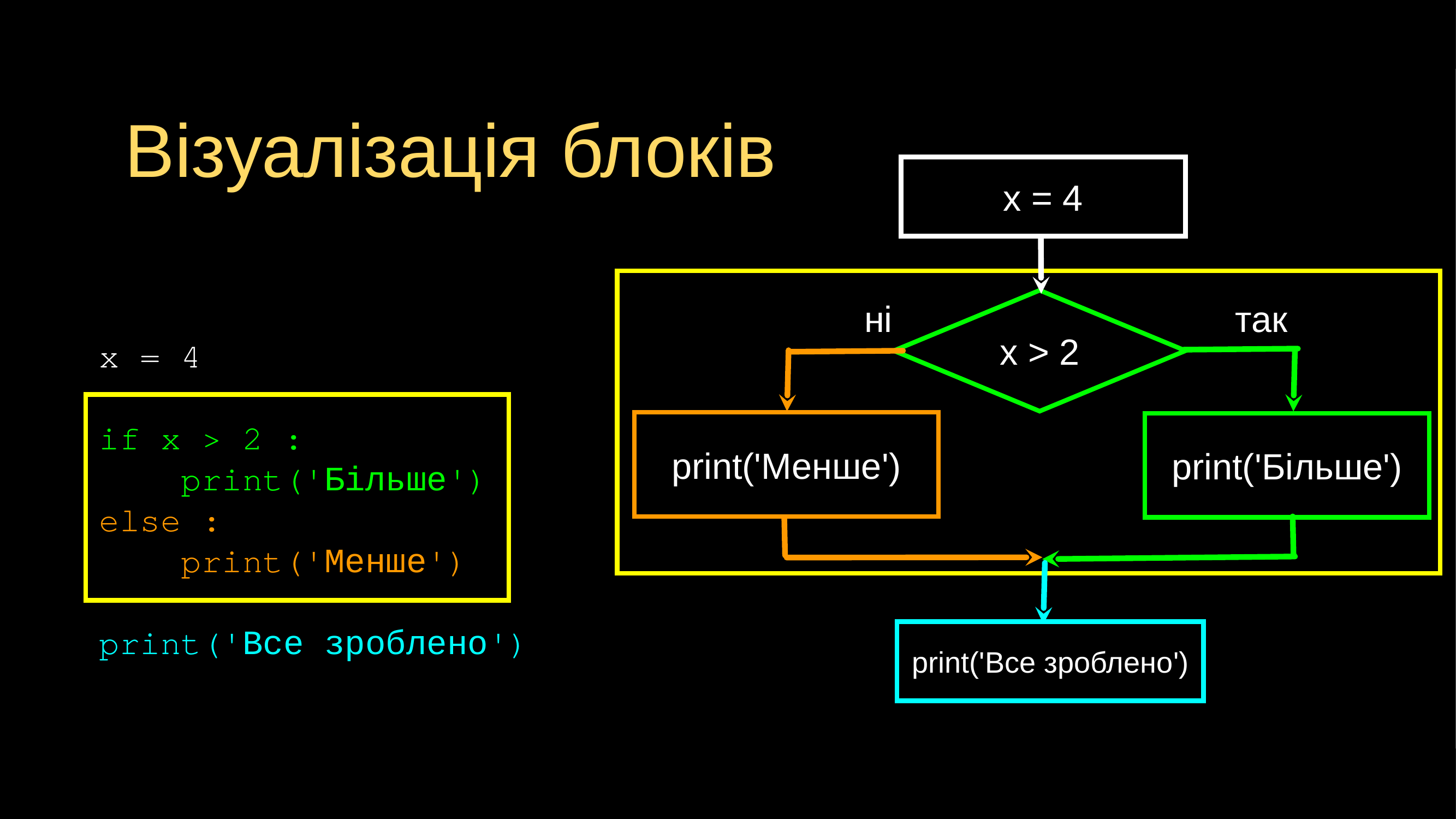

# Візуалізація блоків
x = 4

x > 2
ні
так
x = 4

if x > 2 :
    print('Більше')
else :
    print('Менше')

print('Все зроблено')

print('Менше')
print('Більше')
print('Все зроблено')